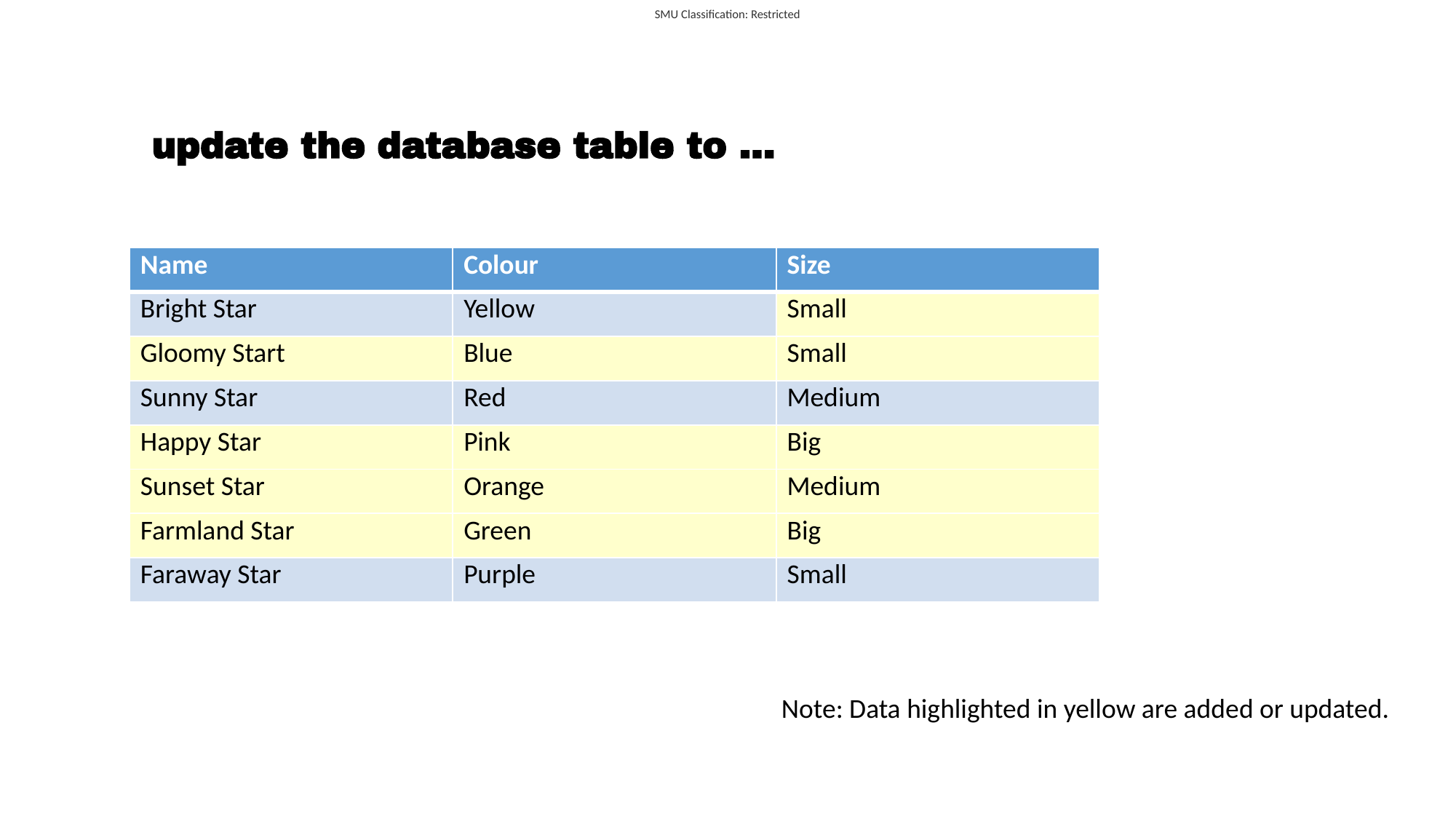

# update the database table to …
| Name | Colour | Size |
| --- | --- | --- |
| Bright Star | Yellow | Small |
| Gloomy Start | Blue | Small |
| Sunny Star | Red | Medium |
| Happy Star | Pink | Big |
| Sunset Star | Orange | Medium |
| Farmland Star | Green | Big |
| Faraway Star | Purple | Small |
Note: Data highlighted in yellow are added or updated.